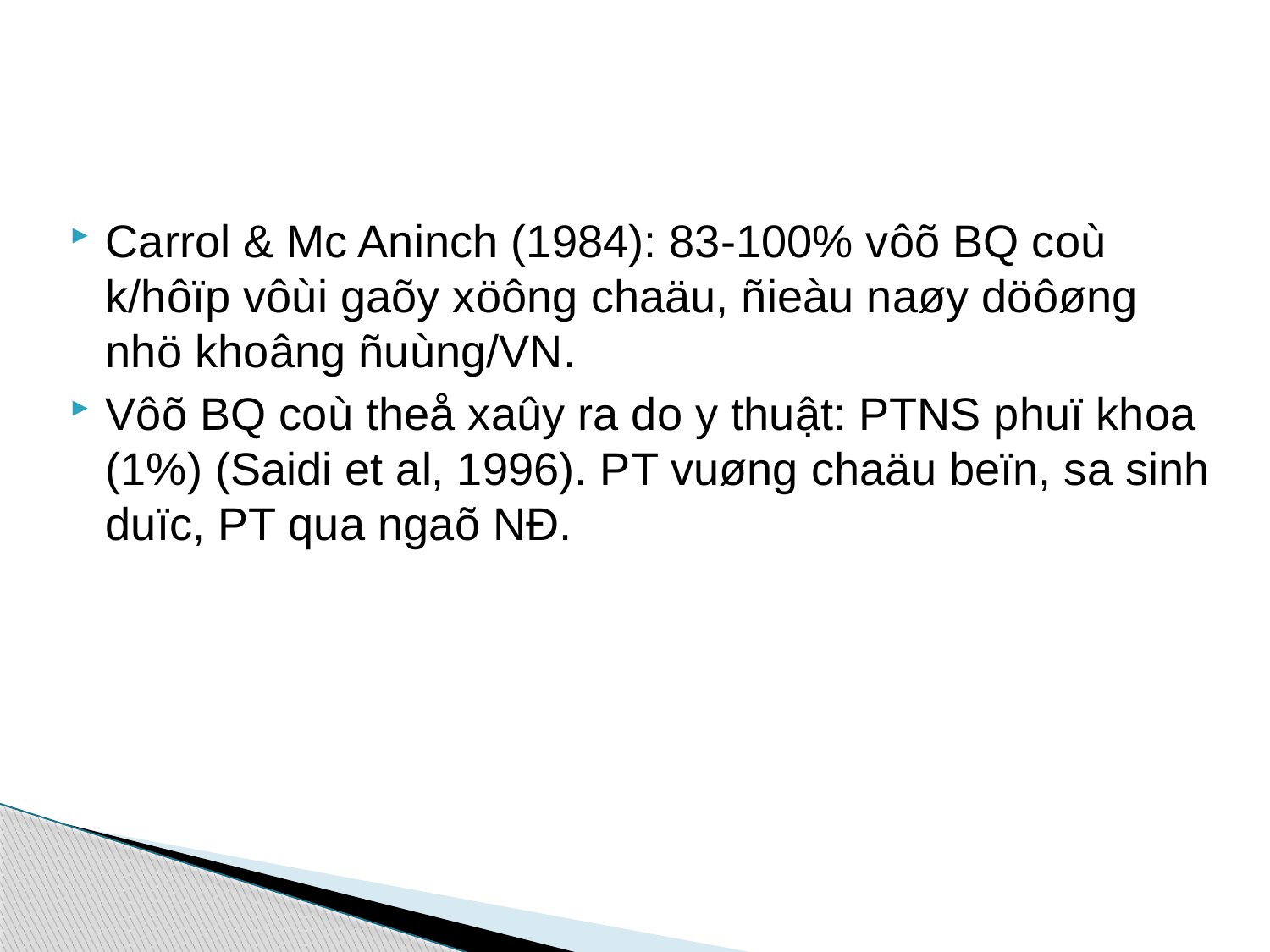

#
Carrol & Mc Aninch (1984): 83-100% vôõ BQ coù k/hôïp vôùi gaõy xöông chaäu, ñieàu naøy döôøng nhö khoâng ñuùng/VN.
Vôõ BQ coù theå xaûy ra do y thuật: PTNS phuï khoa (1%) (Saidi et al, 1996). PT vuøng chaäu beïn, sa sinh duïc, PT qua ngaõ NĐ.